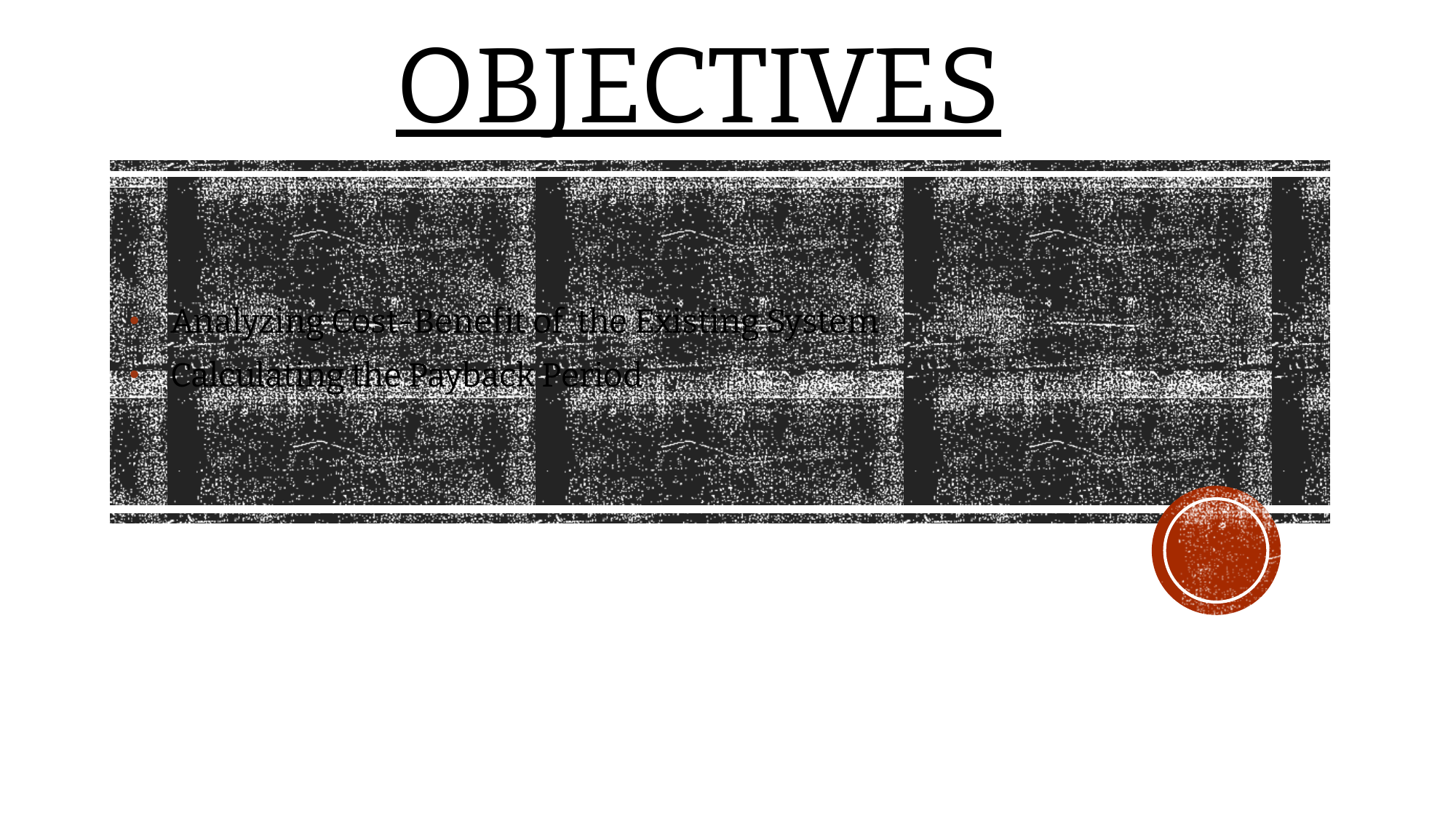

# Objectives
Analyzing Cost-Benefit of  the Existing System
Calculating the Payback Period